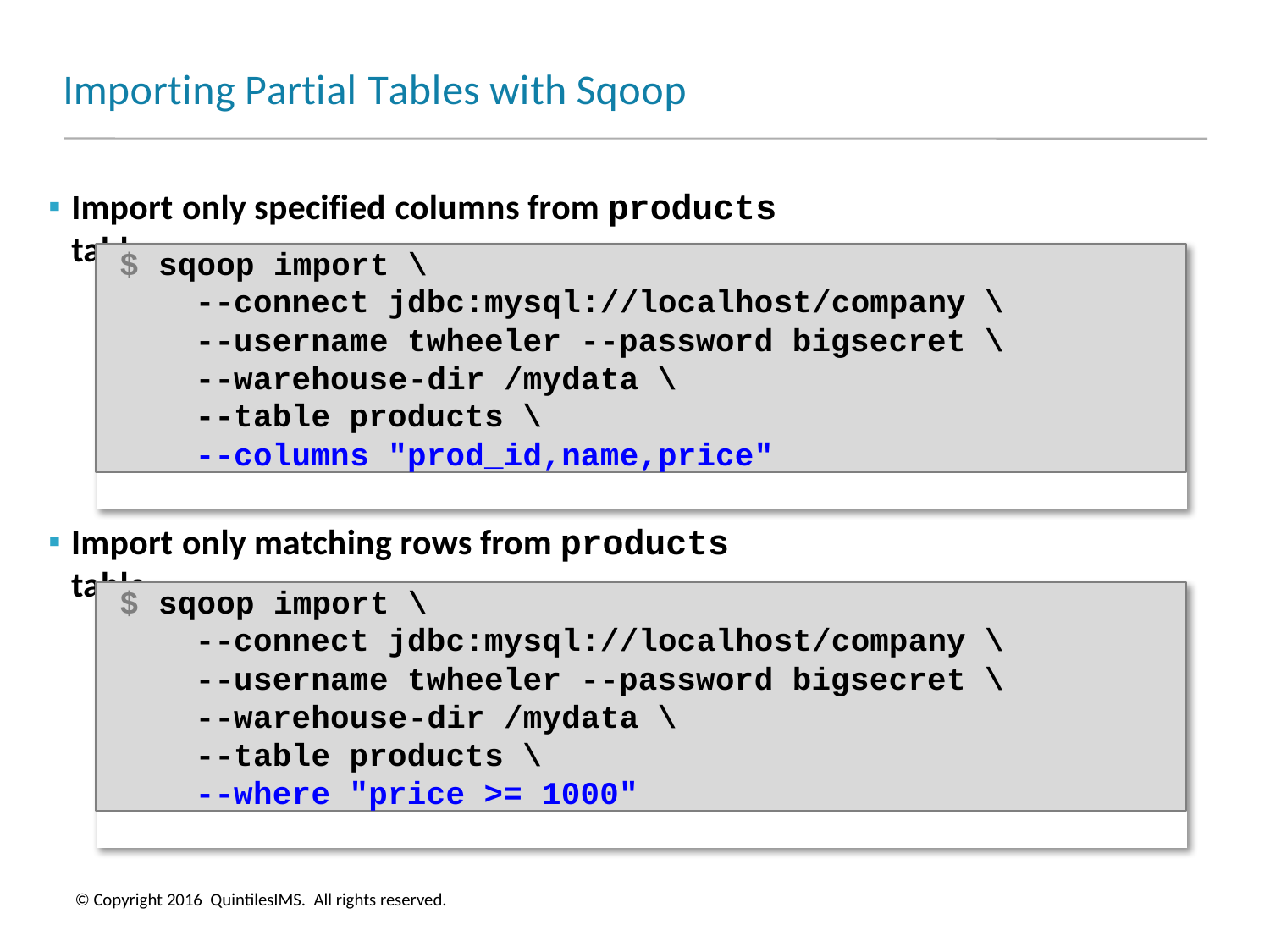

# Importing Partial Tables with Sqoop
Import only specified columns from products table

$ sqoop import \
--connect jdbc:mysql://localhost/company \
--username twheeler --password bigsecret \
--warehouse-dir /mydata \
--table products \
--columns "prod_id,name,price"

Import only matching rows from products table

$ sqoop import \
--connect jdbc:mysql://localhost/company \
--username twheeler --password bigsecret \
--warehouse-dir /mydata \
--table products \
--where "price >= 1000"

© Copyright 2016  QuintilesIMS.  All rights reserved.